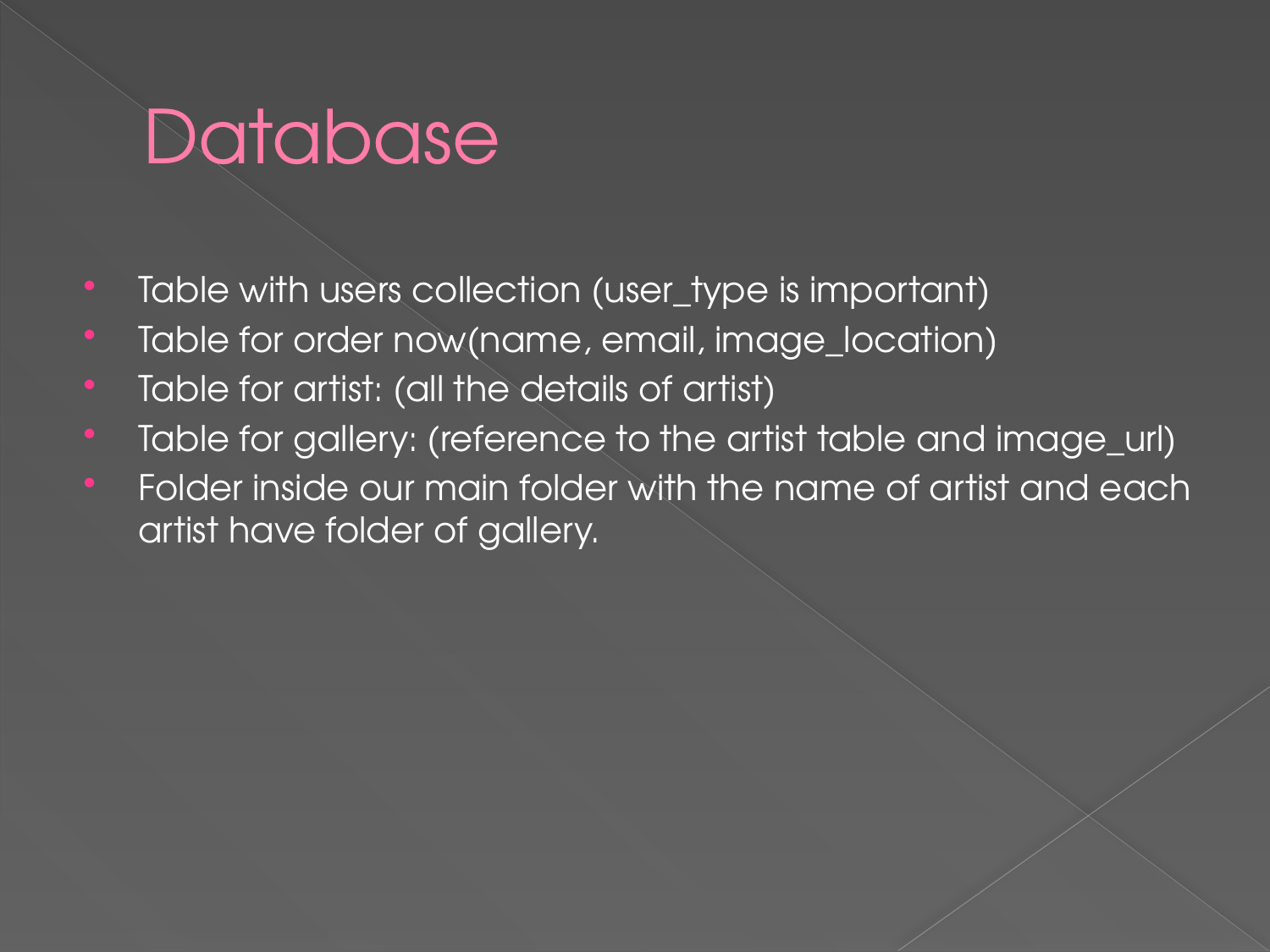

# Database
Table with users collection (user_type is important)
Table for order now(name, email, image_location)
Table for artist: (all the details of artist)
Table for gallery: (reference to the artist table and image_url)
Folder inside our main folder with the name of artist and each artist have folder of gallery.